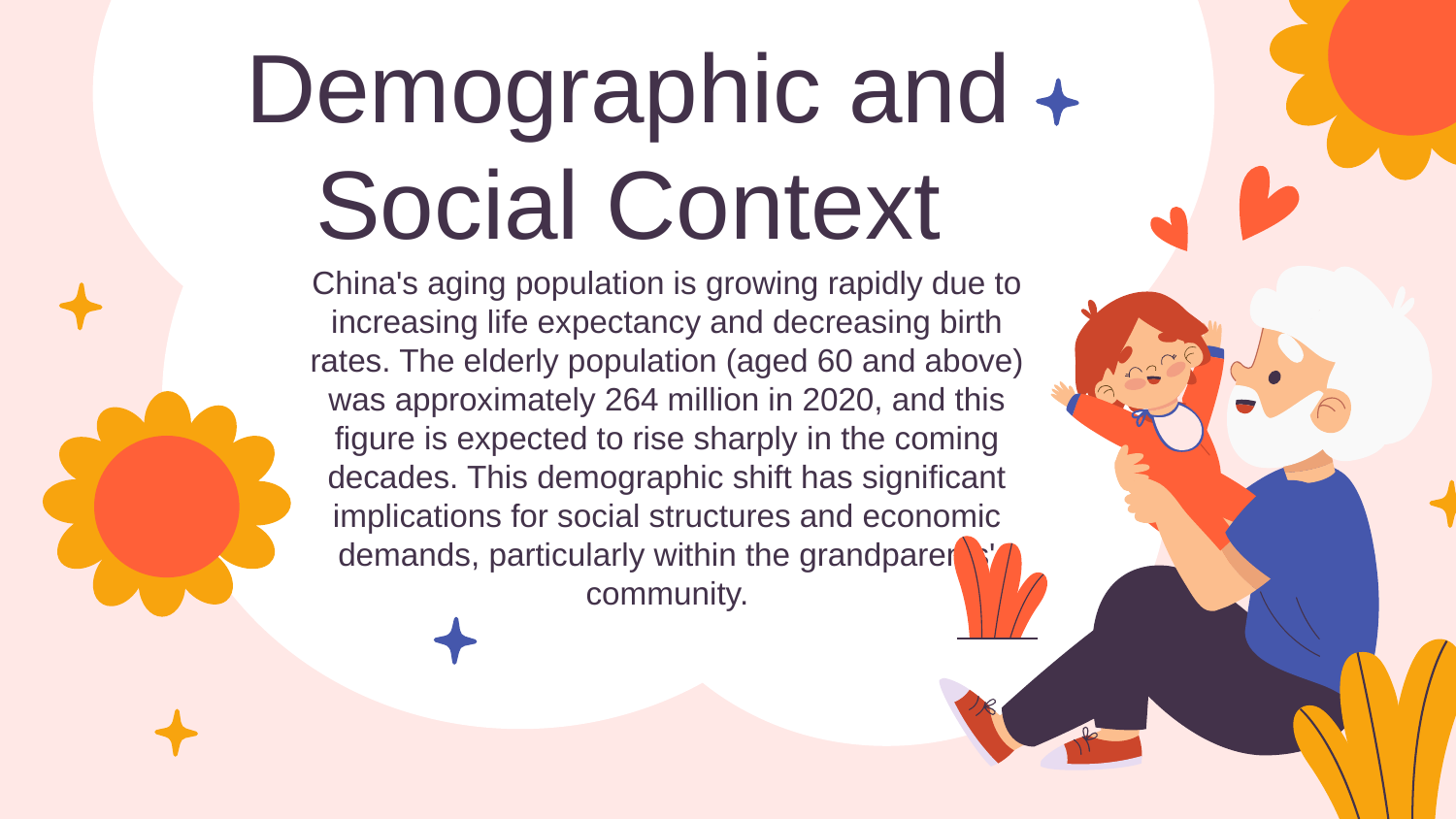

# Demographic and Social Context

China's aging population is growing rapidly due to increasing life expectancy and decreasing birth rates. The elderly population (aged 60 and above) was approximately 264 million in 2020, and this figure is expected to rise sharply in the coming decades. This demographic shift has significant implications for social structures and economic demands, particularly within the grandparents' community.